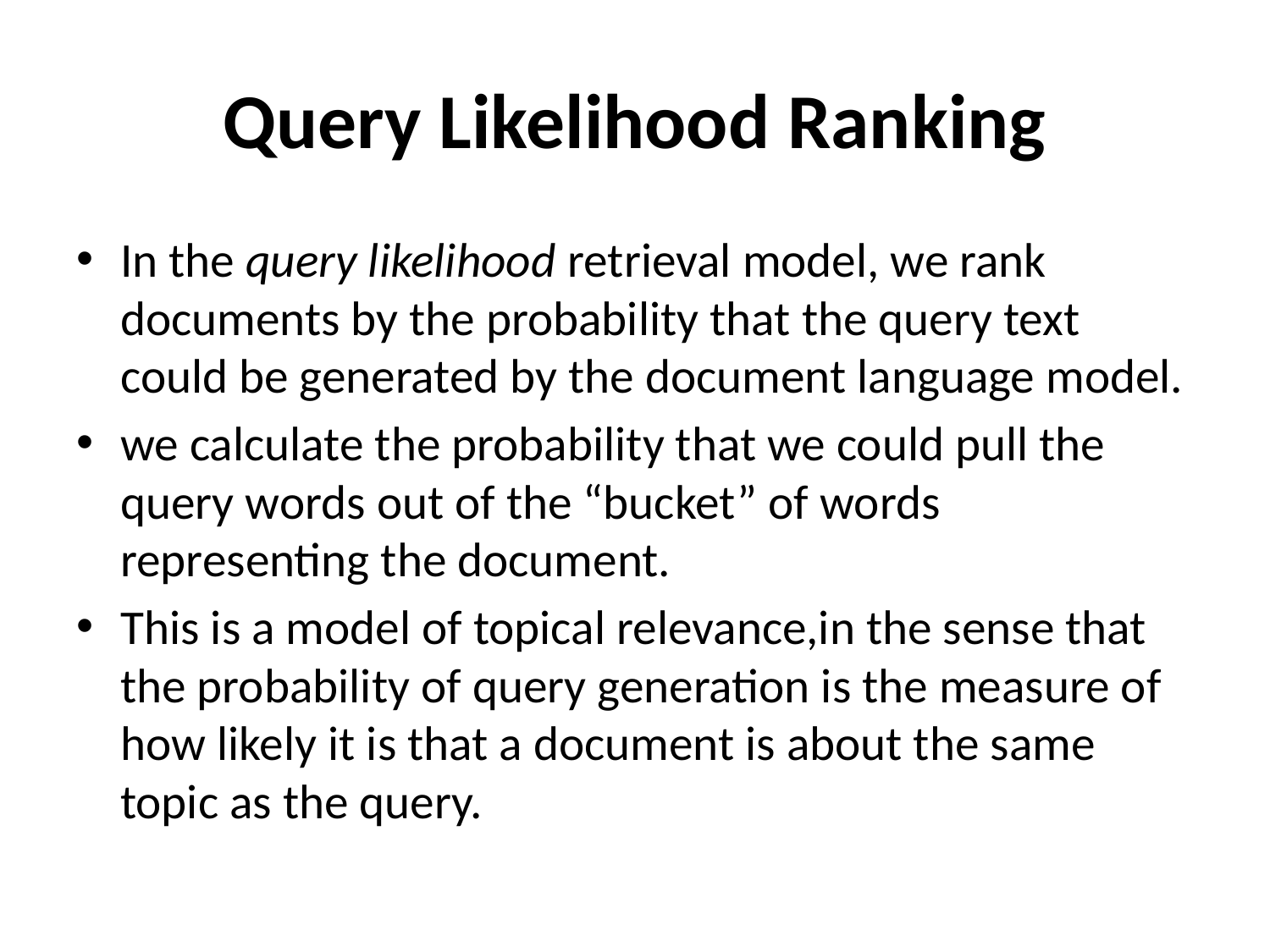

# Query Likelihood Ranking
In the query likelihood retrieval model, we rank documents by the probability that the query text could be generated by the document language model.
we calculate the probability that we could pull the query words out of the “bucket” of words representing the document.
This is a model of topical relevance,in the sense that the probability of query generation is the measure of how likely it is that a document is about the same topic as the query.